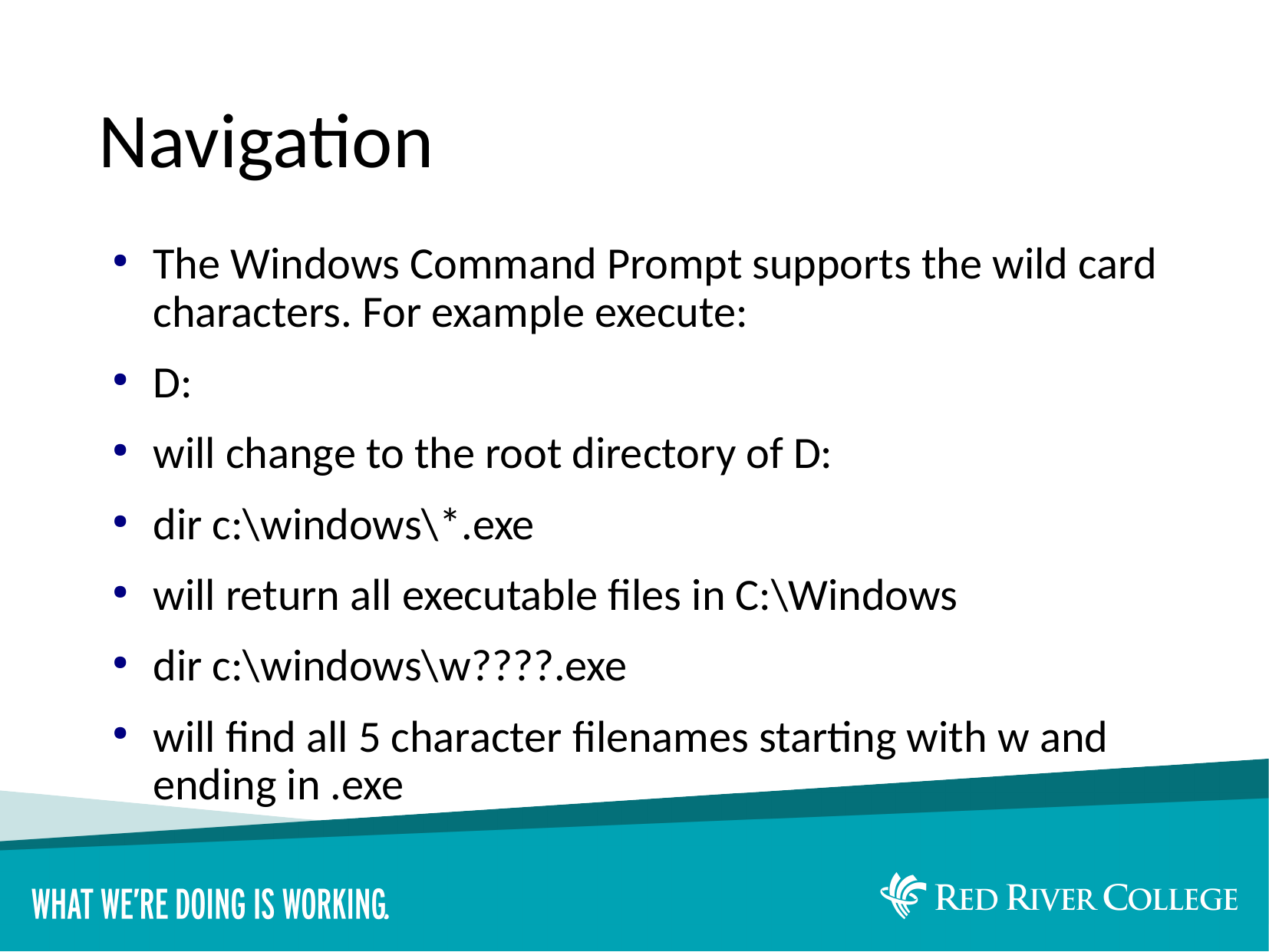

# Navigation
The Windows Command Prompt supports the wild card characters. For example execute:
D:
will change to the root directory of D:
dir c:\windows\*.exe
will return all executable files in C:\Windows
dir c:\windows\w????.exe
will find all 5 character filenames starting with w and ending in .exe